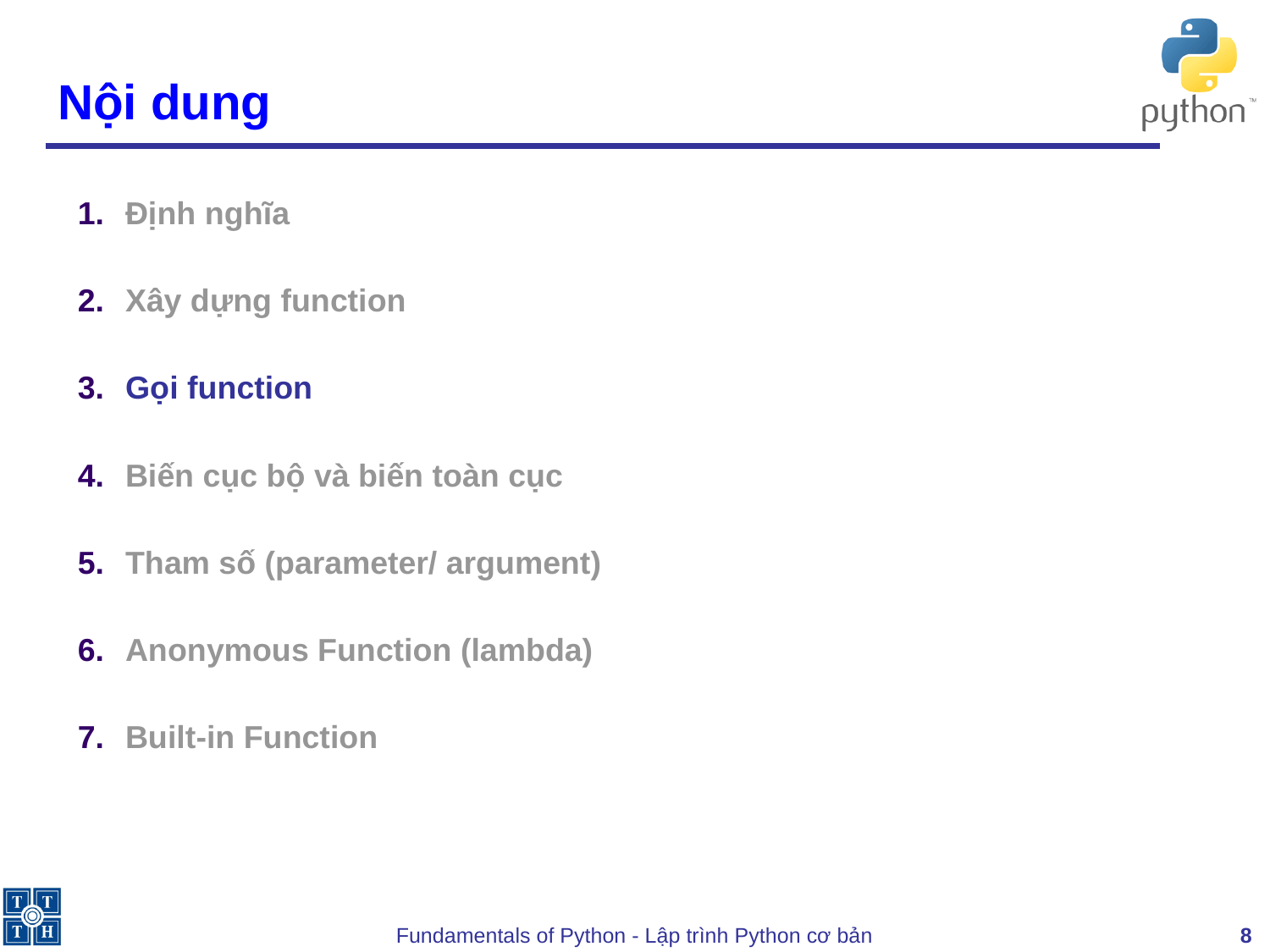

# Nội dung
Định nghĩa
Xây dựng function
Gọi function
Biến cục bộ và biến toàn cục
Tham số (parameter/ argument)
Anonymous Function (lambda)
Built-in Function

8